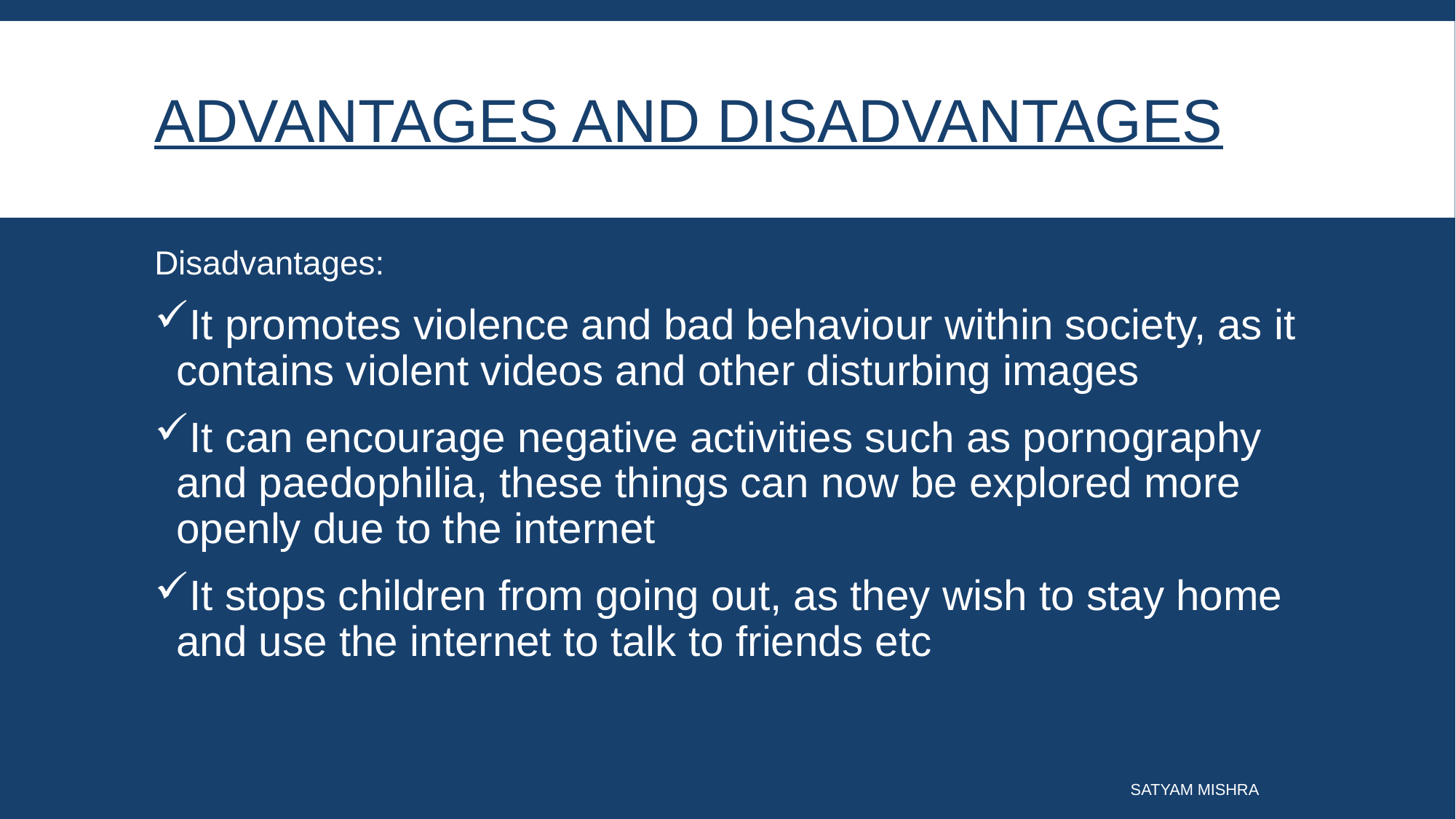

# Advantages and Disadvantages
Disadvantages:
It promotes violence and bad behaviour within society, as it contains violent videos and other disturbing images
It can encourage negative activities such as pornography and paedophilia, these things can now be explored more openly due to the internet
It stops children from going out, as they wish to stay home and use the internet to talk to friends etc

SATYAM MISHRA